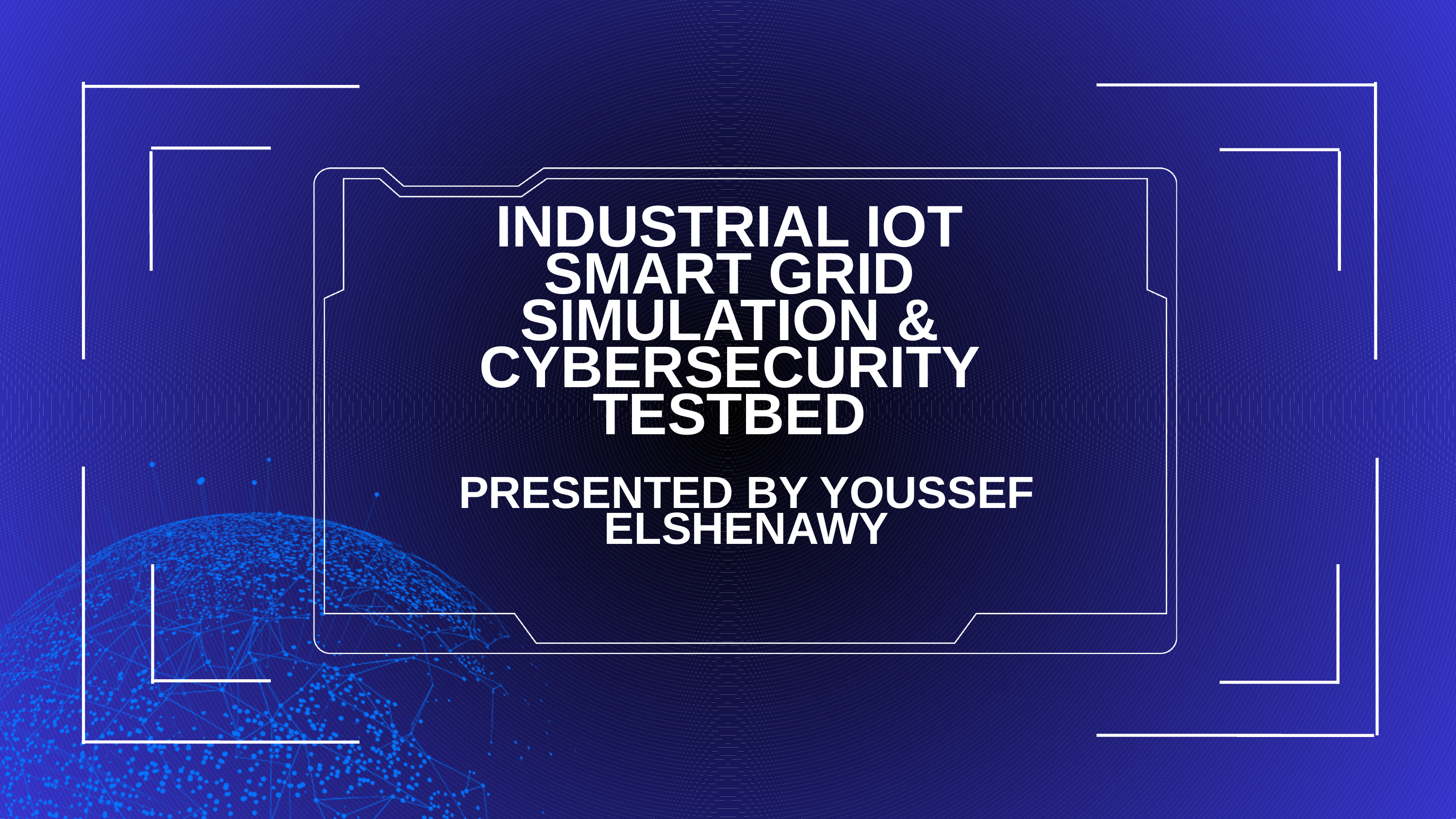

INDUSTRIAL IOT SMART GRID SIMULATION & CYBERSECURITY TESTBED

PRESENTED BY YOUSSEF ELSHENAWY